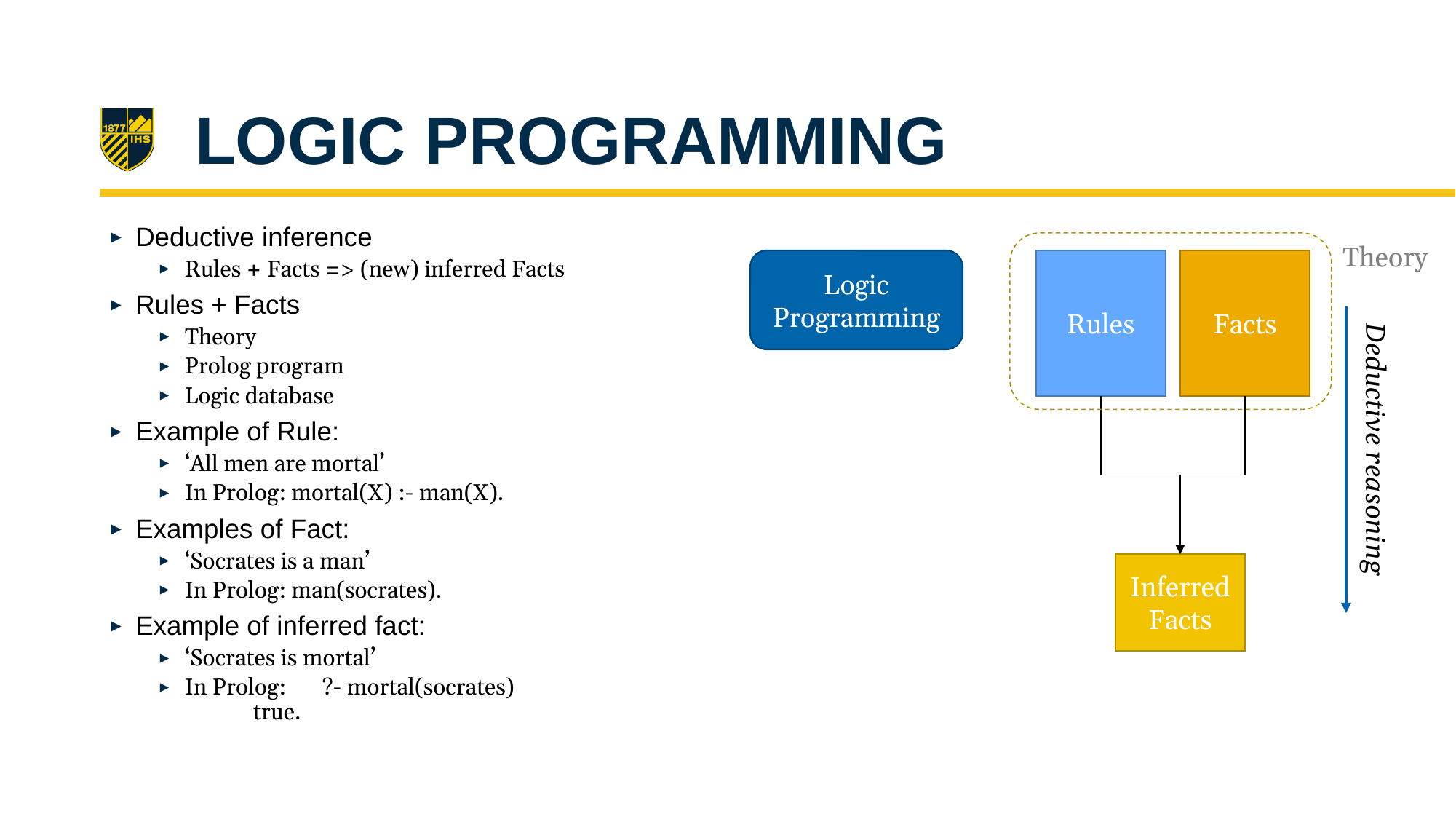

# LOGIC PROGRAMMING
Deductive inference
Rules + Facts => (new) inferred Facts
Rules + Facts
Theory
Prolog program
Logic database
Example of Rule:
‘All men are mortal’
In Prolog: mortal(X) :- man(X).
Examples of Fact:
‘Socrates is a man’
In Prolog: man(socrates).
Example of inferred fact:
‘Socrates is mortal’
In Prolog:	?- mortal(socrates)
		true.

Theory
Logic Programming
Rules
Facts
Deductive reasoning
Inferred
Facts